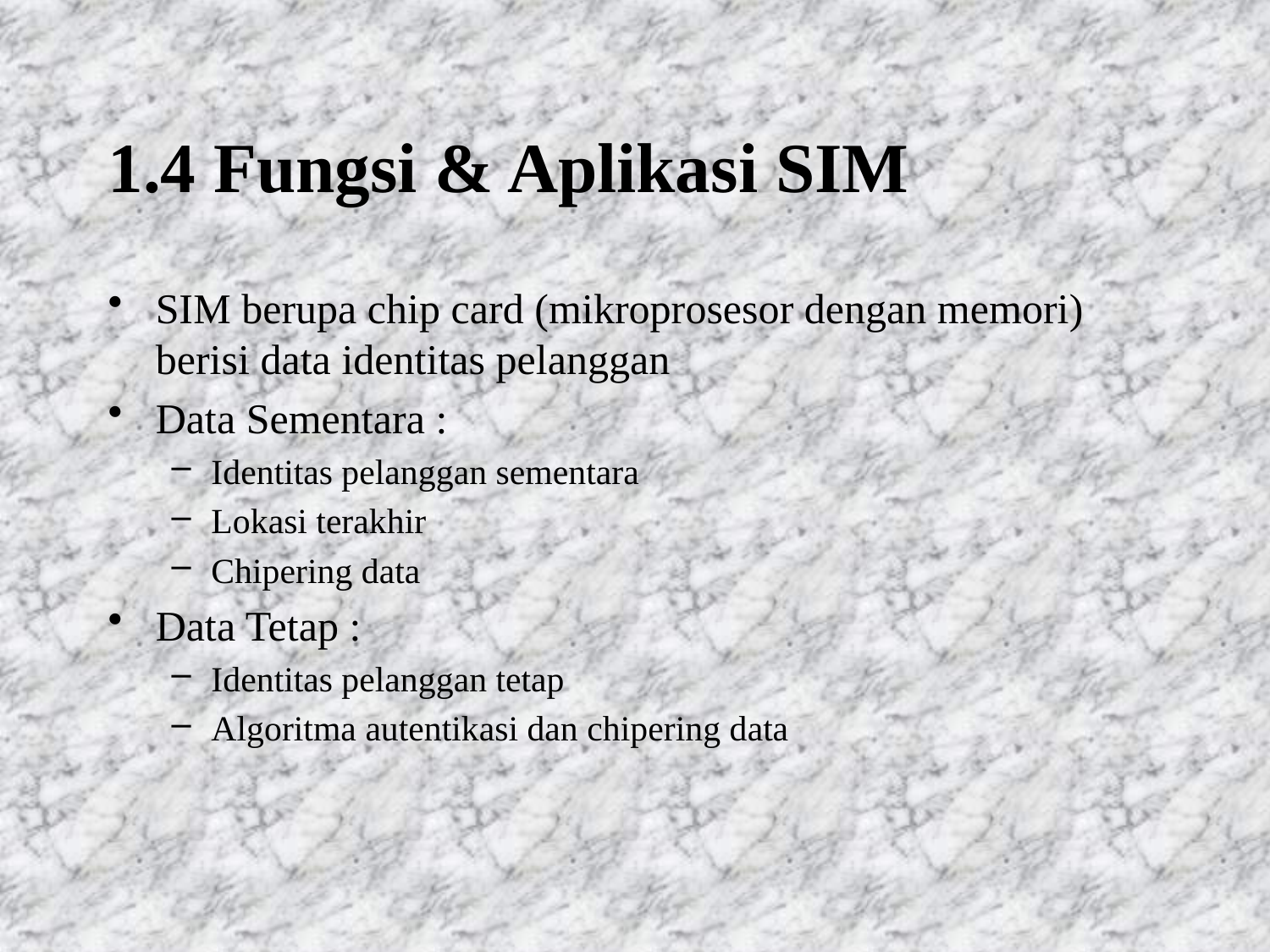

# 1.4 Fungsi & Aplikasi SIM
SIM berupa chip card (mikroprosesor dengan memori) berisi data identitas pelanggan
Data Sementara :
Identitas pelanggan sementara
Lokasi terakhir
Chipering data
Data Tetap :
Identitas pelanggan tetap
Algoritma autentikasi dan chipering data